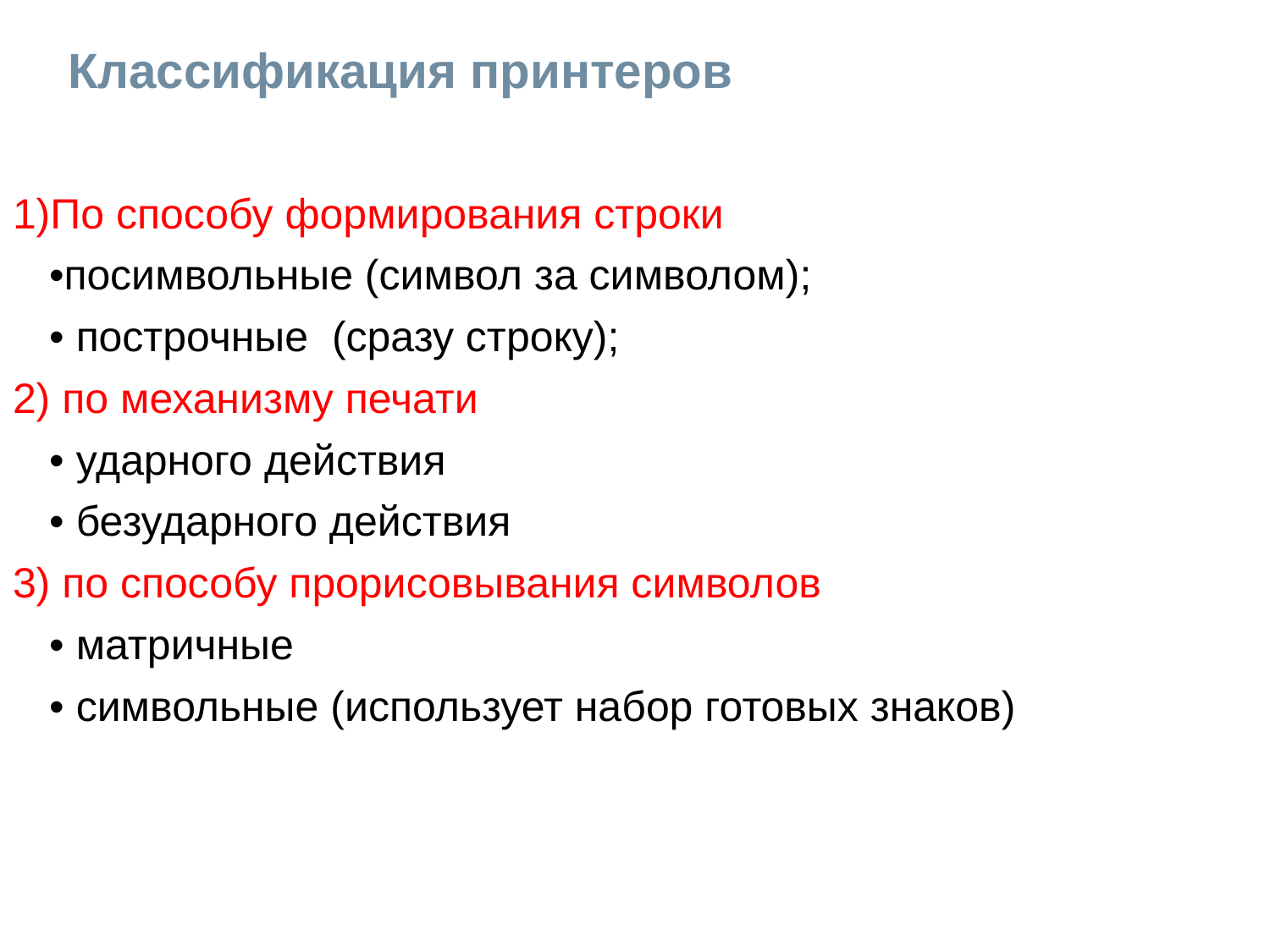

# Классификация принтеров

1)По способу формирования строки
	•посимвольные (символ за символом);
	• построчные  (сразу строку);
2) по механизму печати
	• ударного действия
	• безударного действия
3) по способу прорисовывания символов
	• матричные
	• символьные (использует набор готовых знаков)